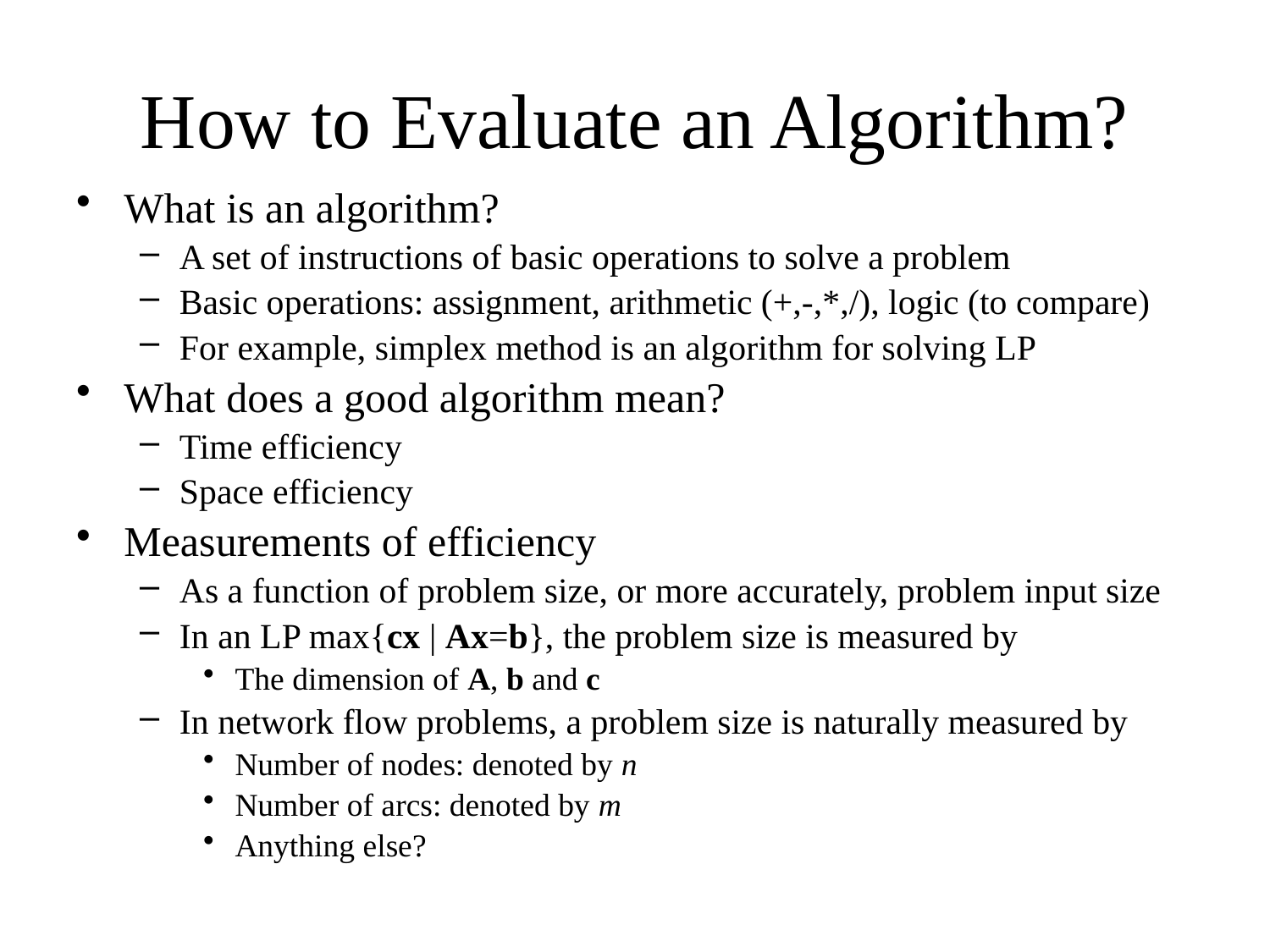

# How to Evaluate an Algorithm?
What is an algorithm?
A set of instructions of basic operations to solve a problem
Basic operations: assignment, arithmetic (+,-,*,/), logic (to compare)
For example, simplex method is an algorithm for solving LP
What does a good algorithm mean?
Time efficiency
Space efficiency
Measurements of efficiency
As a function of problem size, or more accurately, problem input size
In an LP max{cx | Ax=b}, the problem size is measured by
The dimension of A, b and c
In network flow problems, a problem size is naturally measured by
Number of nodes: denoted by n
Number of arcs: denoted by m
Anything else?